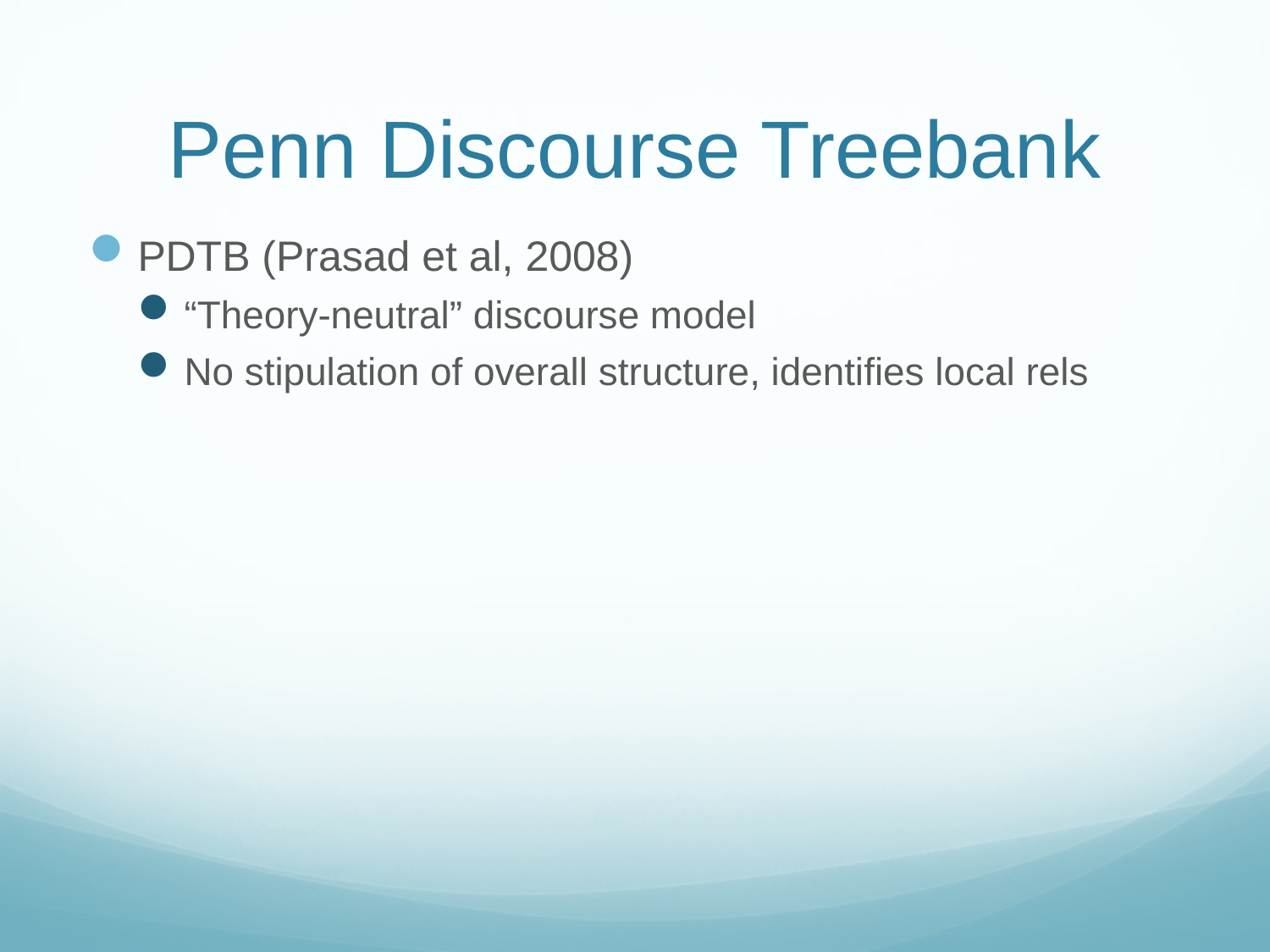

# Penn Discourse Treebank
PDTB (Prasad et al, 2008)
“Theory-neutral” discourse model
No stipulation of overall structure, identifies local rels